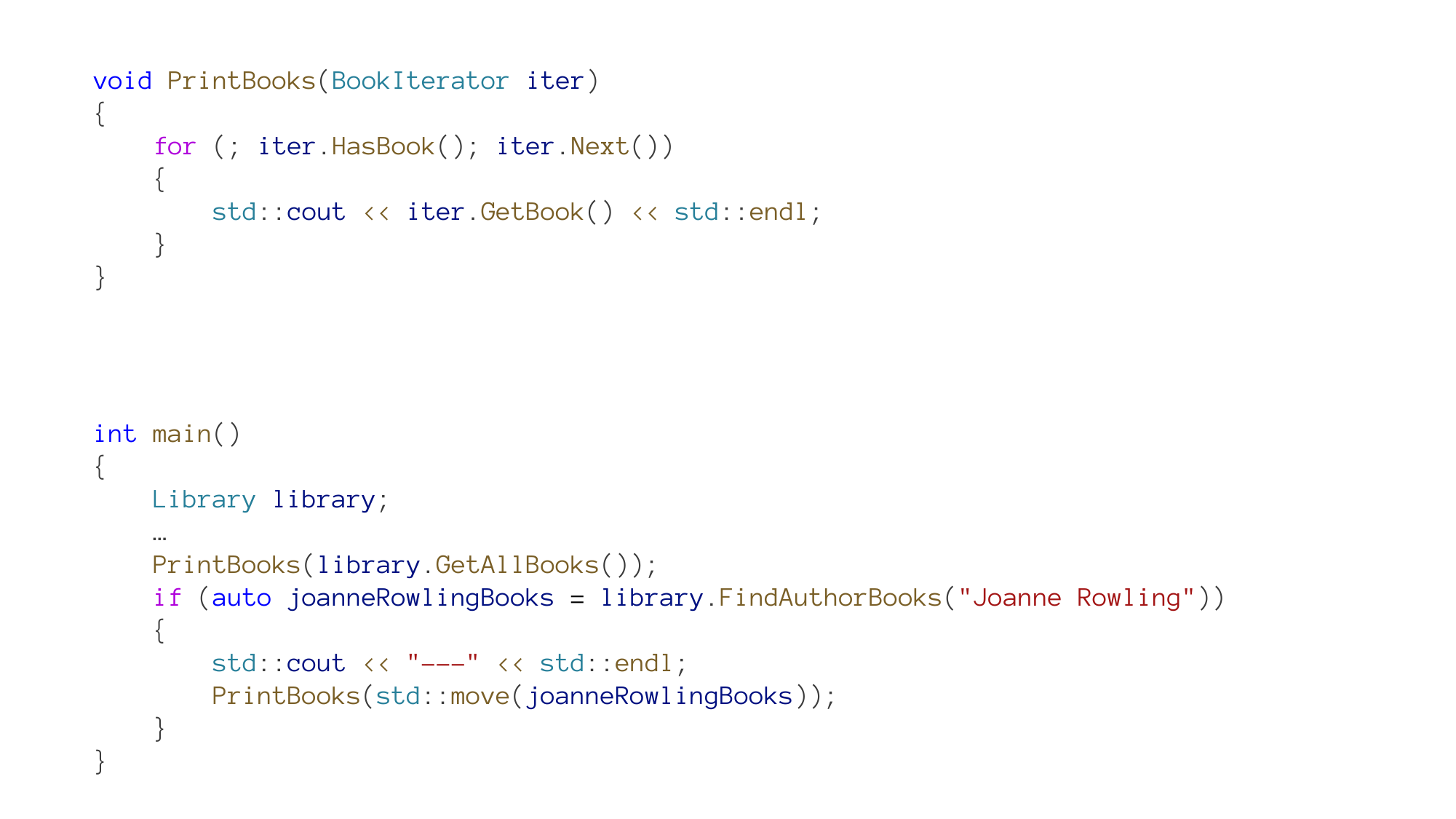

void PrintBooks(BookIterator iter)
{
    for (; iter.HasBook(); iter.Next())
    {
        std::cout << iter.GetBook() << std::endl;
    }
}
int main()
{
    Library library;
    …
    PrintBooks(library.GetAllBooks());
    if (auto joanneRowlingBooks = library.FindAuthorBooks("Joanne Rowling"))
    {
        std::cout << "---" << std::endl;
        PrintBooks(std::move(joanneRowlingBooks));
    }
}